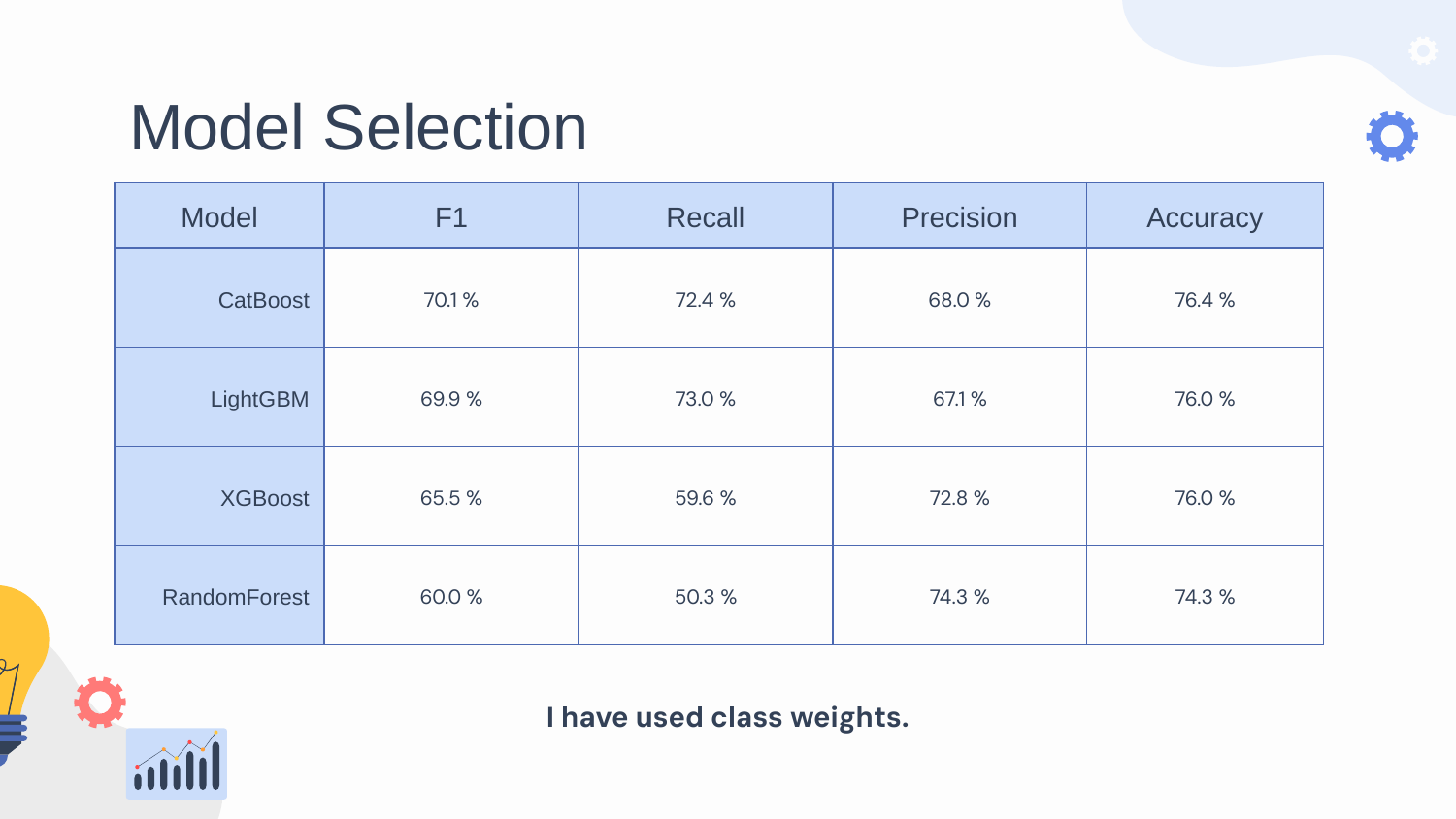

# Model Selection
| Model | F1 | Recall | Precision | Accuracy |
| --- | --- | --- | --- | --- |
| CatBoost | 70.1 % | 72.4 % | 68.0 % | 76.4 % |
| LightGBM | 69.9 % | 73.0 % | 67.1 % | 76.0 % |
| XGBoost | 65.5 % | 59.6 % | 72.8 % | 76.0 % |
| RandomForest | 60.0 % | 50.3 % | 74.3 % | 74.3 % |
I have used class weights.